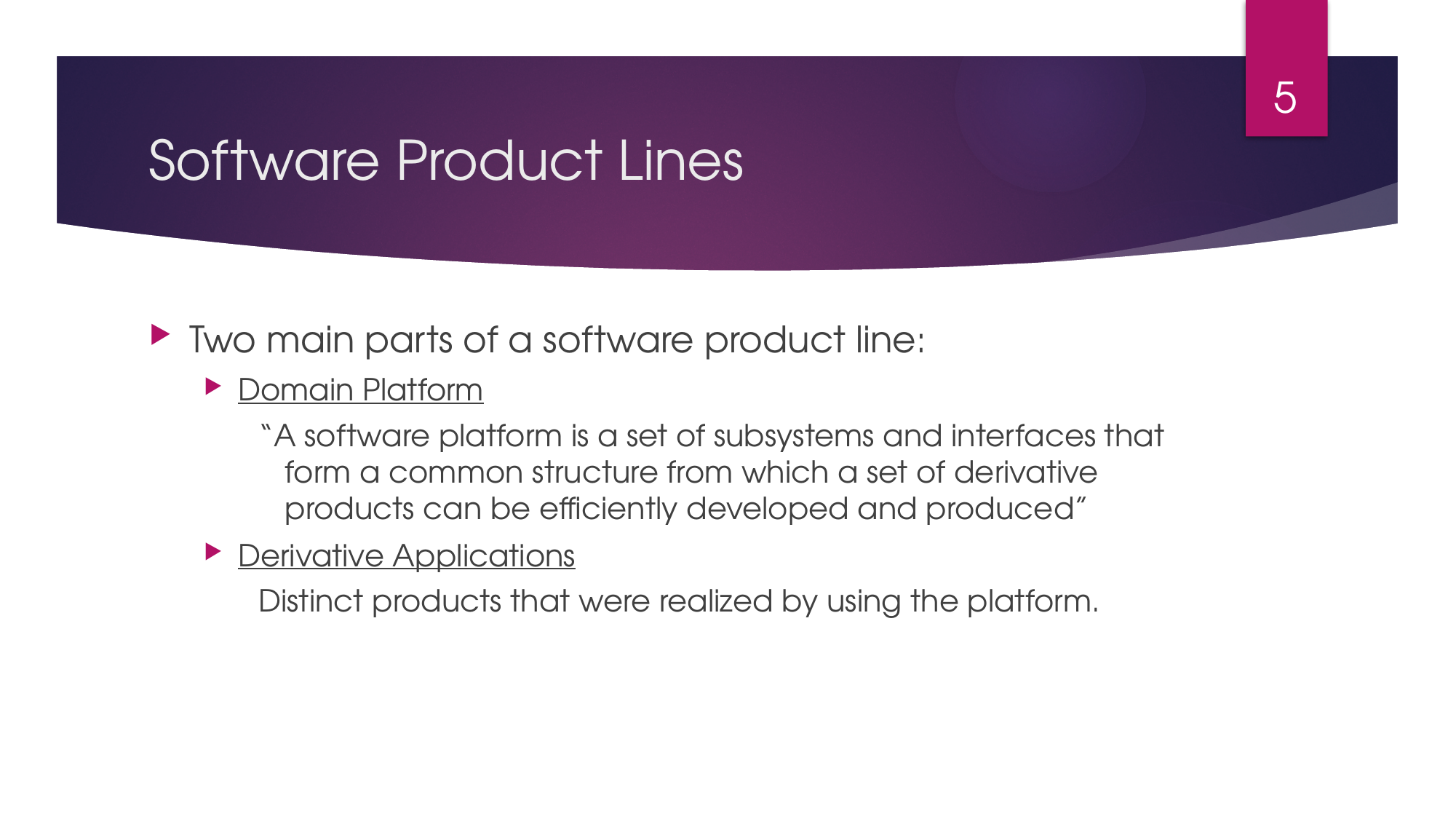

5
# Software Product Lines
Two main parts of a software product line:
Domain Platform
“A software platform is a set of subsystems and interfaces that form a common structure from which a set of derivative products can be efficiently developed and produced”
Derivative Applications
Distinct products that were realized by using the platform.